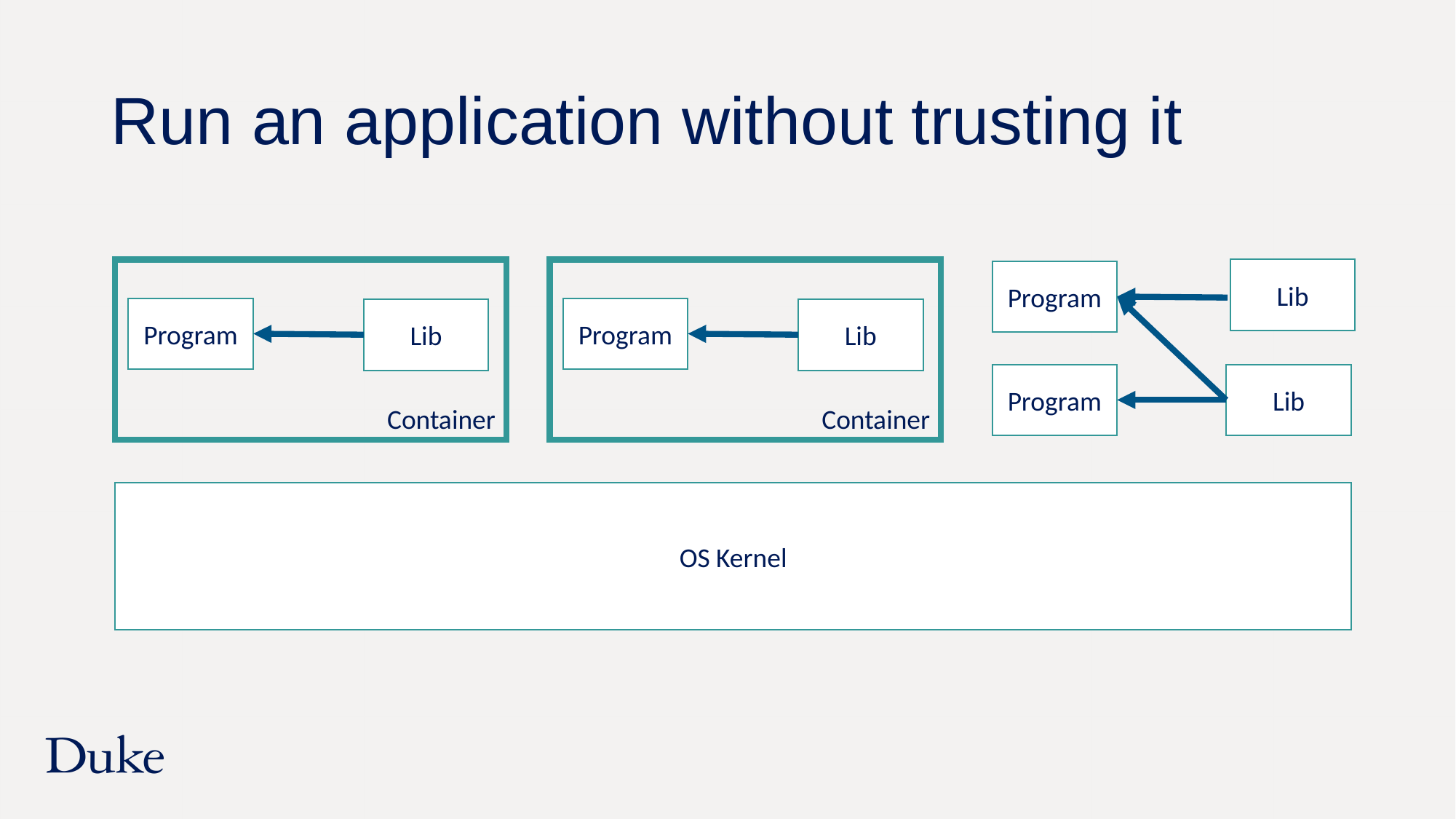

# Run an application without trusting it
Container
Container
Lib
Program
Program
Program
Lib
Lib
Program
Lib
OS Kernel